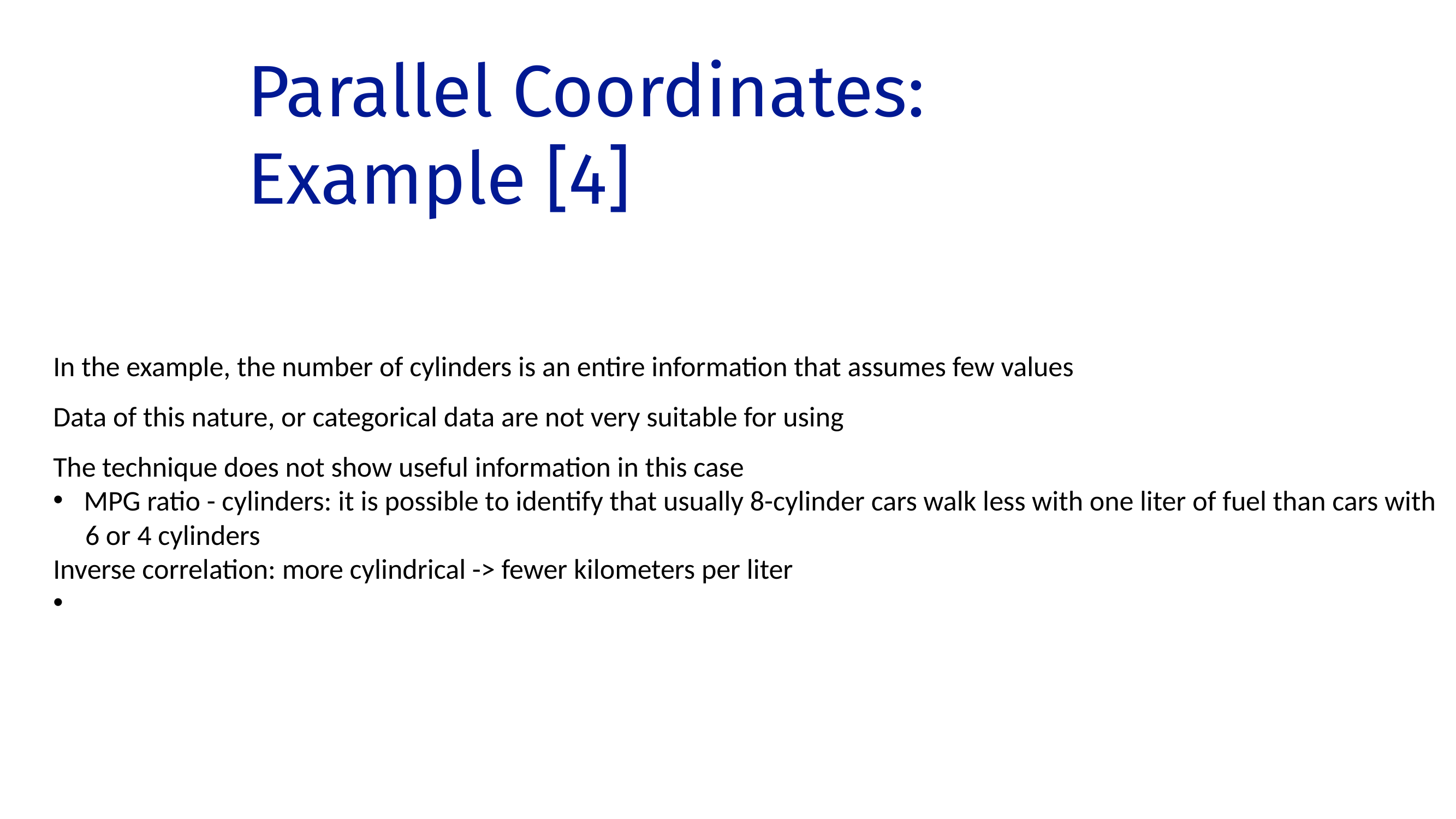

# Parallel Coordinates: Example [4]

In the example, the number of cylinders is an entire information that assumes few values
Data of this nature, or categorical data are not very suitable for using
The technique does not show useful information in this case
MPG ratio - cylinders: it is possible to identify that usually 8-cylinder cars walk less with one liter of fuel than cars with
     6 or 4 cylinders
Inverse correlation: more cylindrical -> fewer kilometers per liter